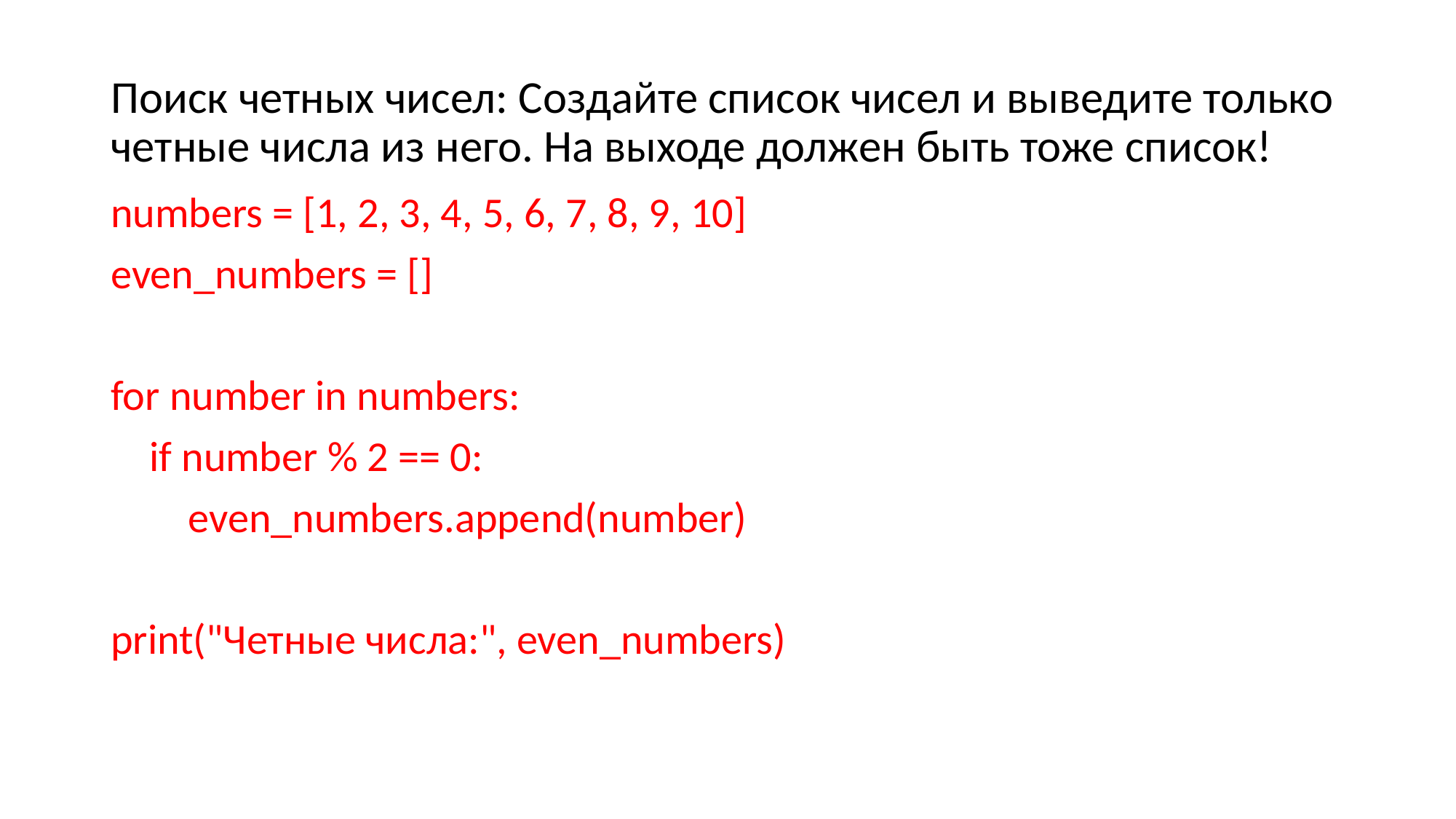

# Поиск четных чисел: Создайте список чисел и выведите только четные числа из него. На выходе должен быть тоже список!
numbers = [1, 2, 3, 4, 5, 6, 7, 8, 9, 10]
even_numbers = []

for number in numbers:
    if number % 2 == 0:
        even_numbers.append(number)

print("Четные числа:", even_numbers)